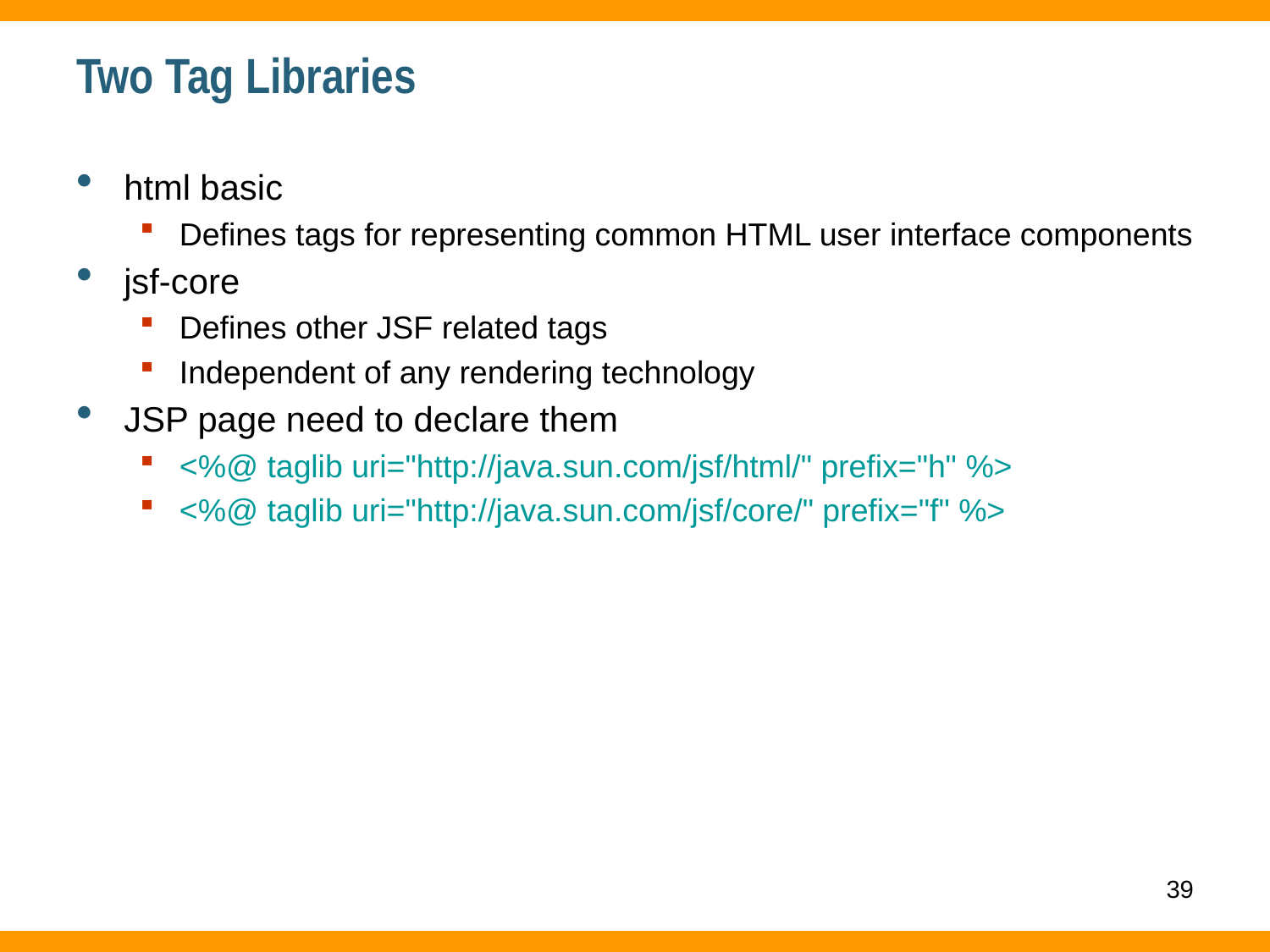

# Two Tag Libraries
html basic
Defines tags for representing common HTML user interface components
jsf-core
Defines other JSF related tags
Independent of any rendering technology
JSP page need to declare them
<%@ taglib uri="http://java.sun.com/jsf/html/" prefix="h" %>
<%@ taglib uri="http://java.sun.com/jsf/core/" prefix="f" %>
39